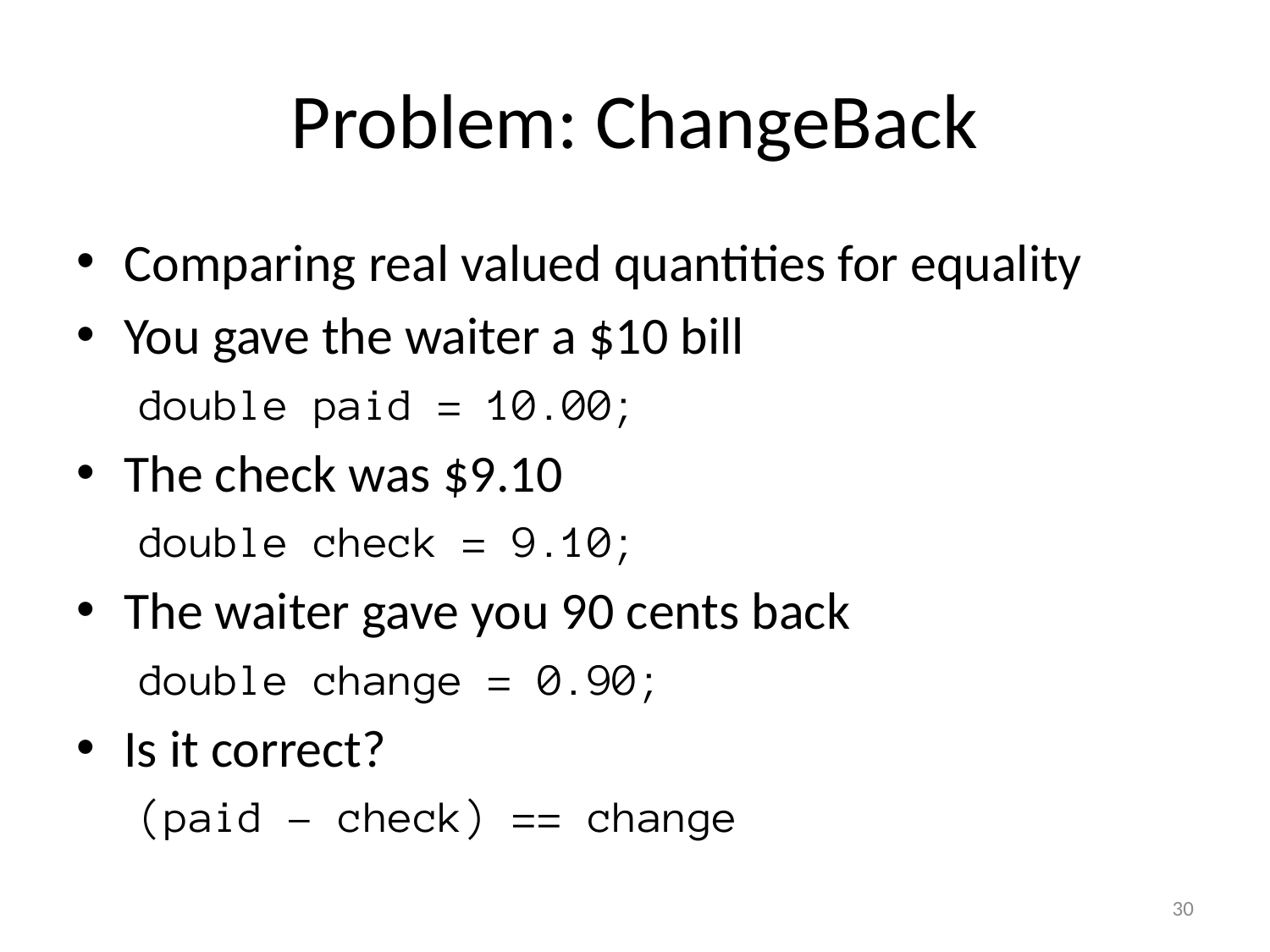

# Problem: ChangeBack
Comparing real valued quantities for equality
You gave the waiter a $10 bill
	double paid = 10.00;
The check was $9.10
	double check = 9.10;
The waiter gave you 90 cents back
	double change = 0.90;
Is it correct?
	(paid – check) == change
30